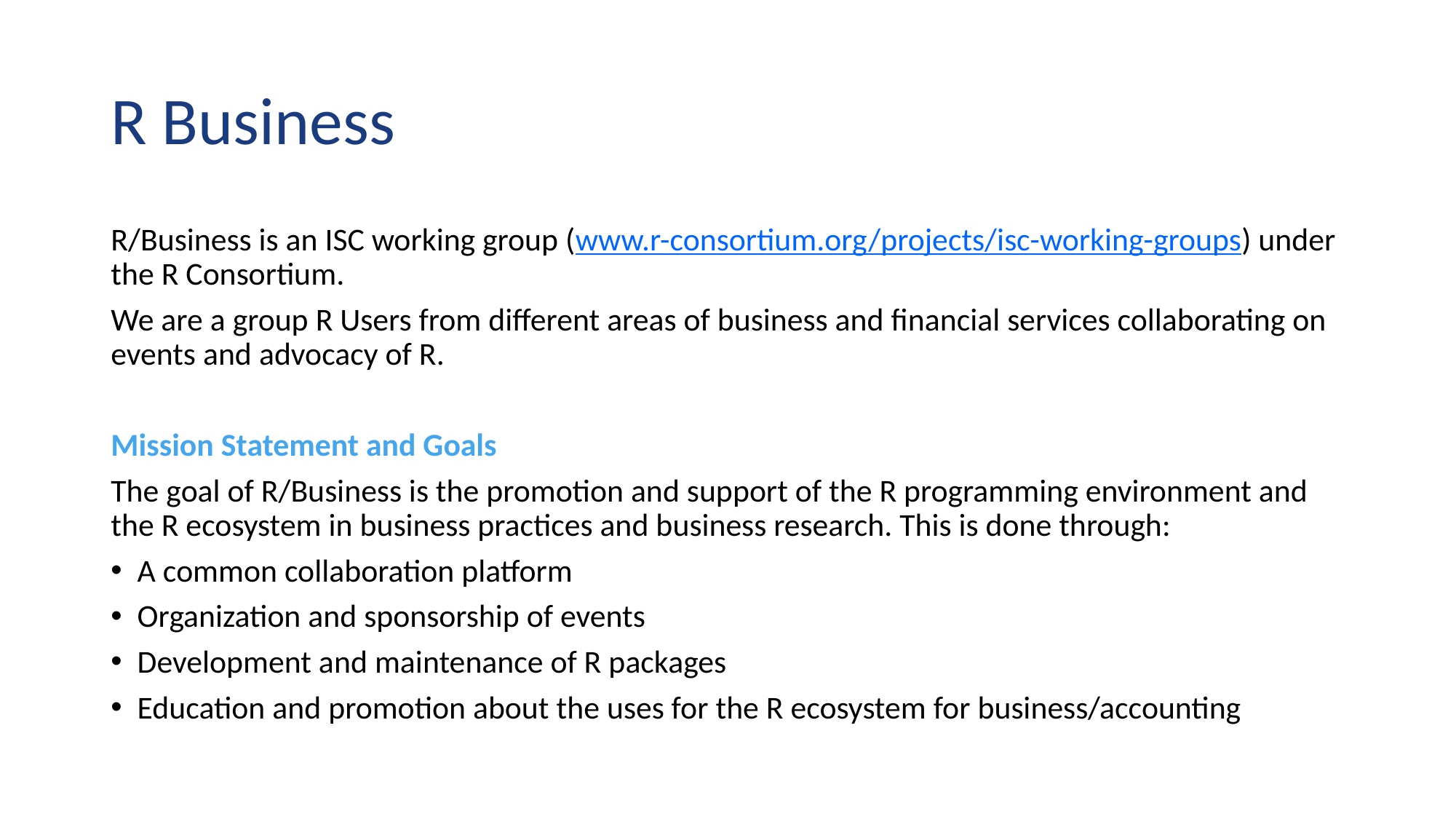

# R Business
R/Business is an ISC working group (www.r-consortium.org/projects/isc-working-groups) under the R Consortium.
We are a group R Users from different areas of business and financial services collaborating on events and advocacy of R.

Mission Statement and Goals
The goal of R/Business is the promotion and support of the R programming environment and the R ecosystem in business practices and business research. This is done through:
A common collaboration platform
Organization and sponsorship of events
Development and maintenance of R packages
Education and promotion about the uses for the R ecosystem for business/accounting